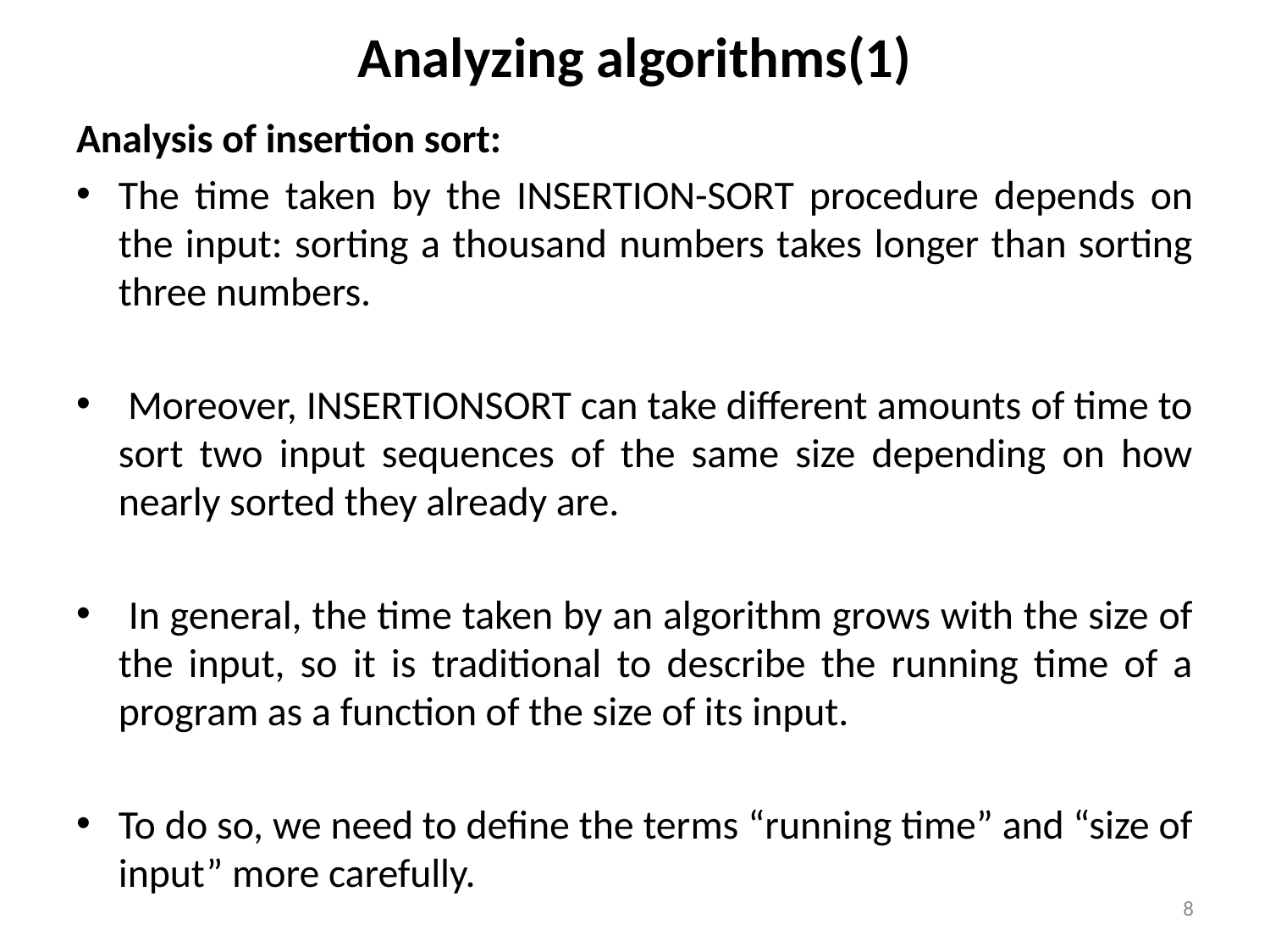

# Analyzing algorithms(1)
Analysis of insertion sort:
The time taken by the INSERTION-SORT procedure depends on the input: sorting a thousand numbers takes longer than sorting three numbers.

 Moreover, INSERTIONSORT can take different amounts of time to sort two input sequences of the same size depending on how nearly sorted they already are.

 In general, the time taken by an algorithm grows with the size of the input, so it is traditional to describe the running time of a program as a function of the size of its input.

To do so, we need to define the terms “running time” and “size of input” more carefully.
8